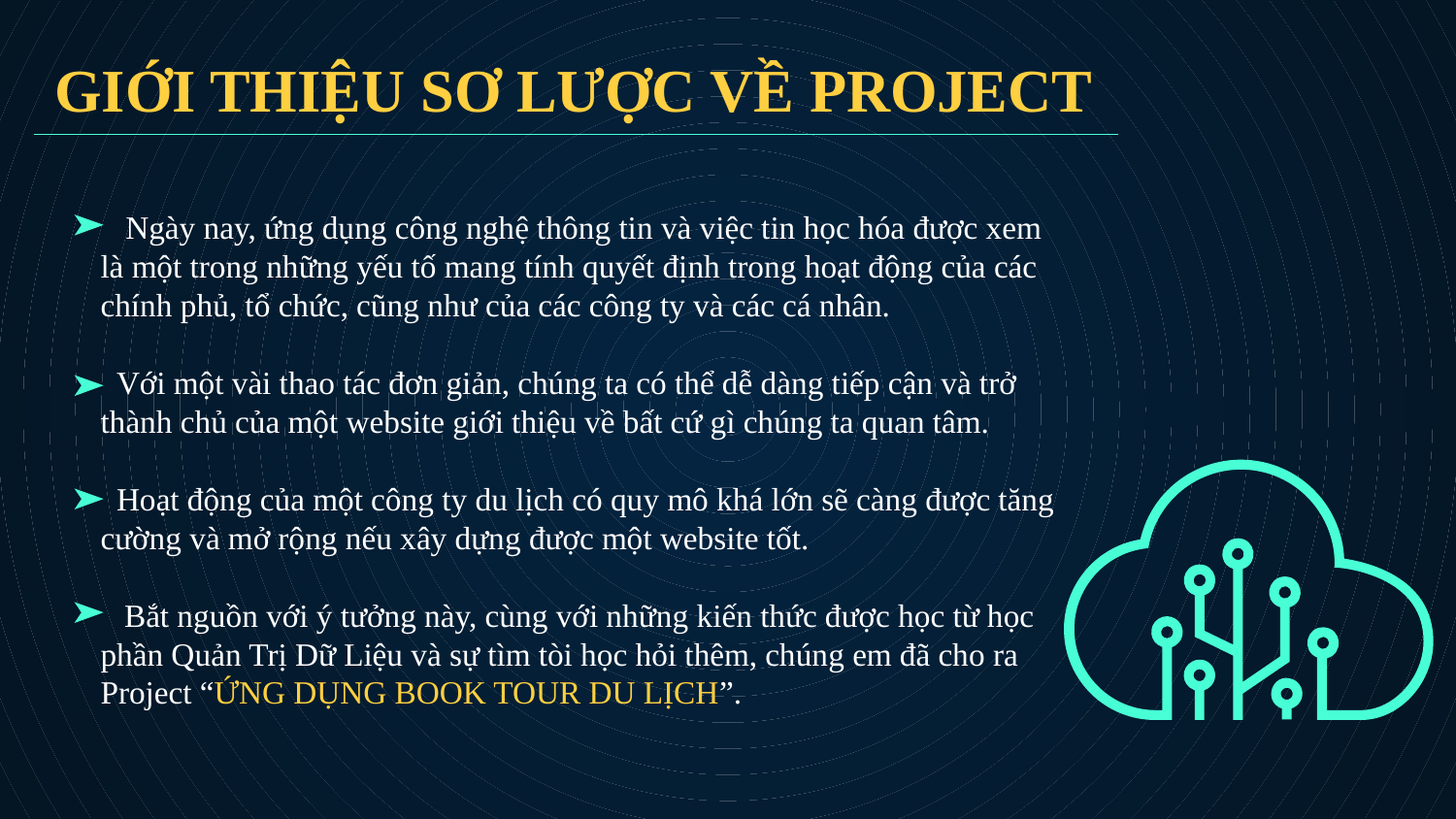

# GIỚI THIỆU SƠ LƯỢC VỀ PROJECT
    Ngày nay, ứng dụng công nghệ thông tin và việc tin học hóa được xem là một trong những yếu tố mang tính quyết định trong hoạt động của các chính phủ, tổ chức, cũng như của các công ty và các cá nhân.

  Với một vài thao tác đơn giản, chúng ta có thể dễ dàng tiếp cận và trở thành chủ của một website giới thiệu về bất cứ gì chúng ta quan tâm.

  Hoạt động của một công ty du lịch có quy mô khá lớn sẽ càng được tăng cường và mở rộng nếu xây dựng được một website tốt.

   Bắt nguồn với ý tưởng này, cùng với những kiến thức được học từ học phần Quản Trị Dữ Liệu và sự tìm tòi học hỏi thêm, chúng em đã cho ra Project “ỨNG DỤNG BOOK TOUR DU LỊCH”.